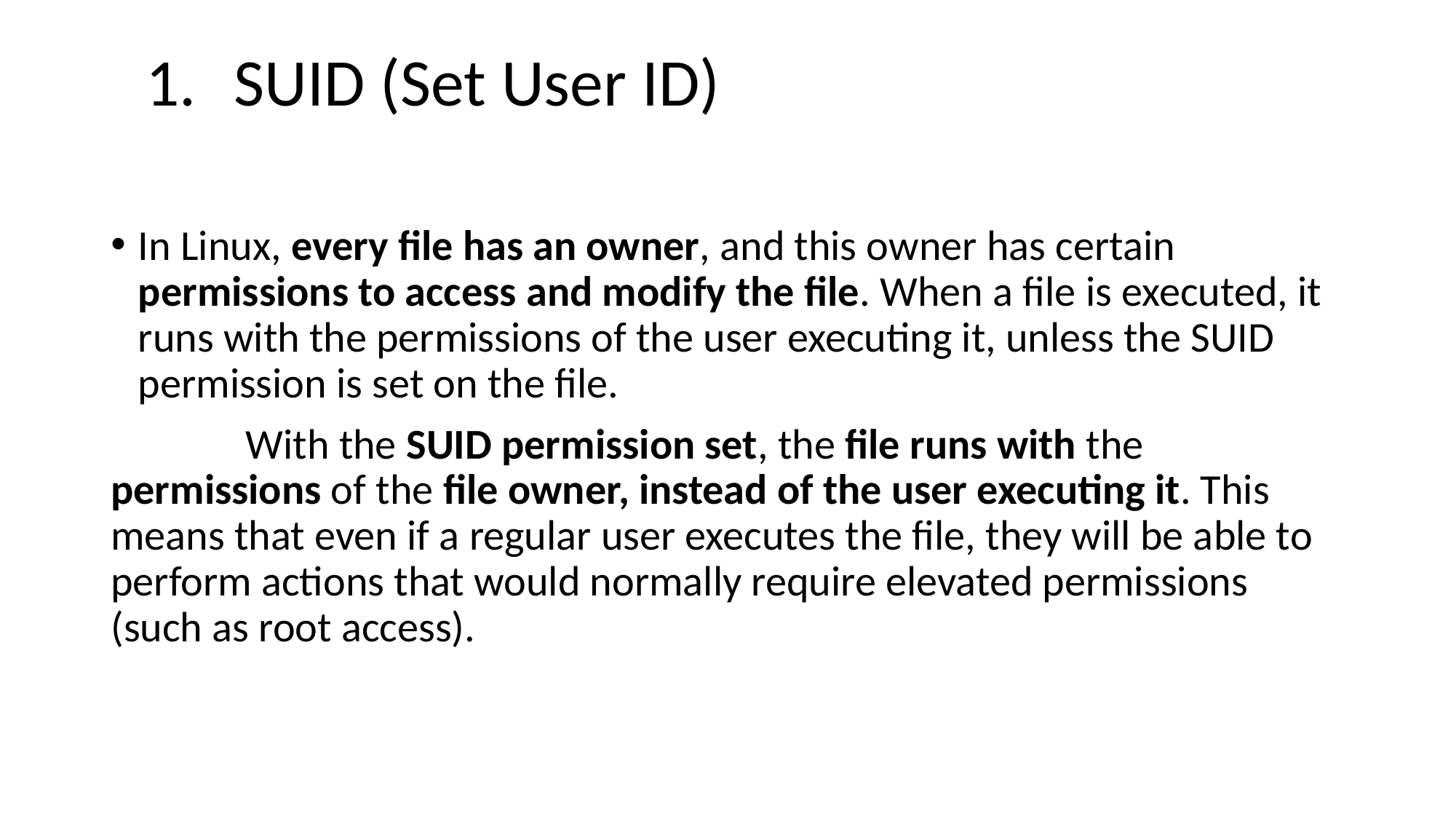

# SUID (Set User ID)
In Linux, every file has an owner, and this owner has certain permissions to access and modify the file. When a file is executed, it runs with the permissions of the user executing it, unless the SUID permission is set on the file.
              With the SUID permission set, the file runs with the permissions of the file owner, instead of the user executing it. This means that even if a regular user executes the file, they will be able to perform actions that would normally require elevated permissions (such as root access).